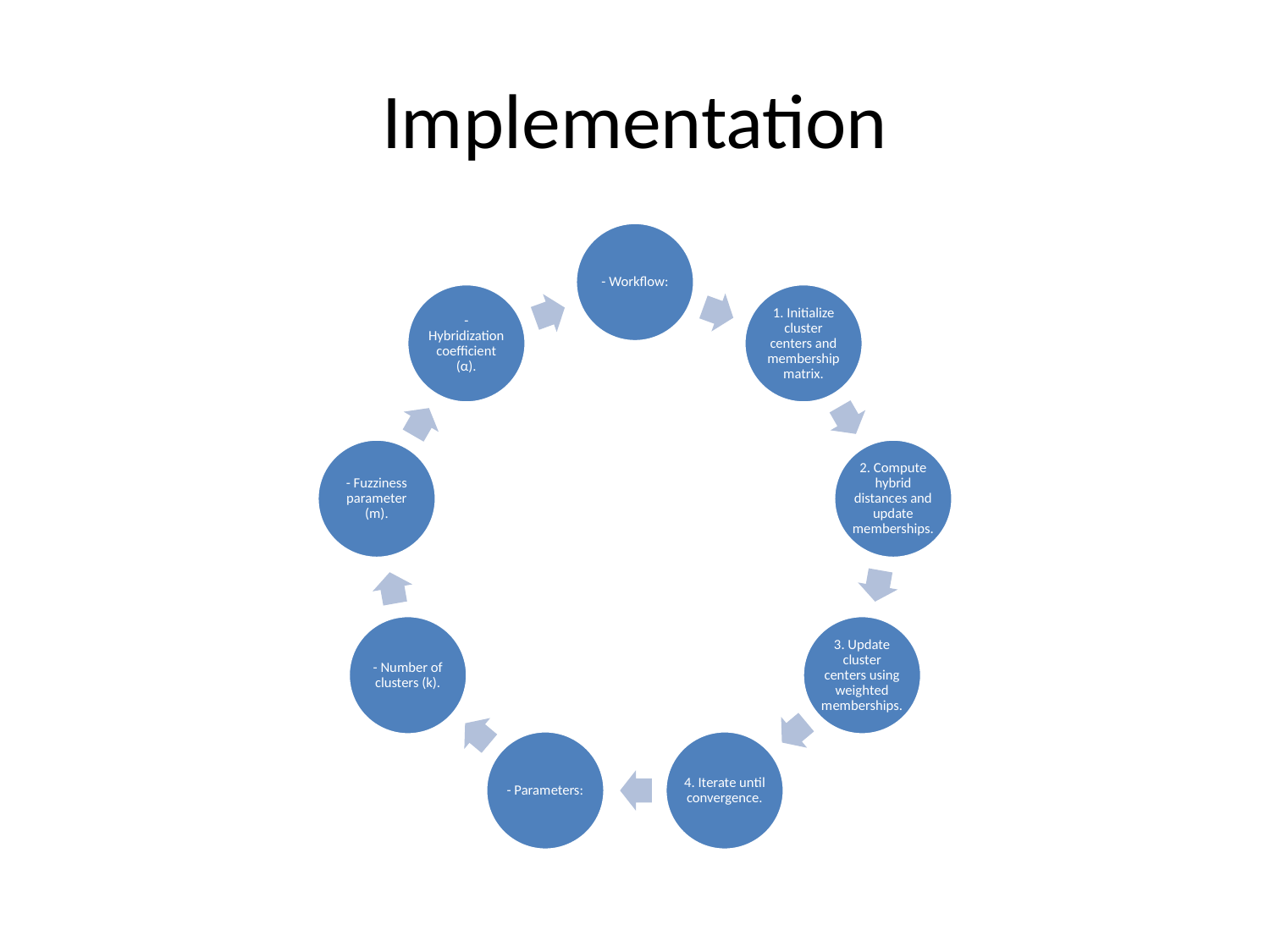

# Implementation
- Workflow:

1. Initialize cluster centers and membership matrix.

2. Compute hybrid distances and update memberships.

3. Update cluster centers using weighted memberships.

4. Iterate until convergence.

- Parameters:

- Number of clusters (k).

- Fuzziness parameter (m).

- Hybridization coefficient (α).